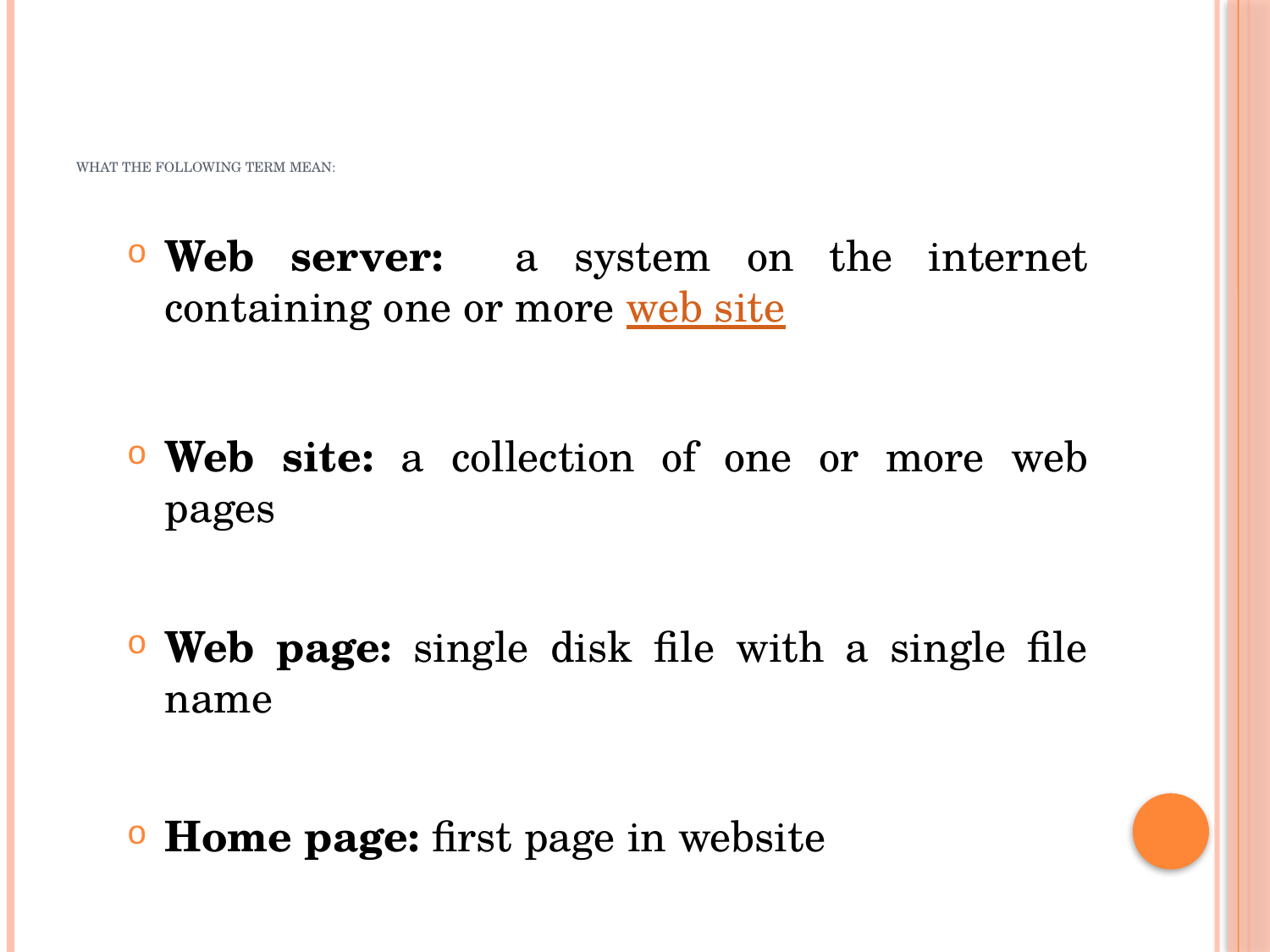

# What the following term mean:
Web server:  a system on the internet containing one or more web site

Web site: a collection of one or more web pages

Web page: single disk file with a single file name

Home page: first page in website